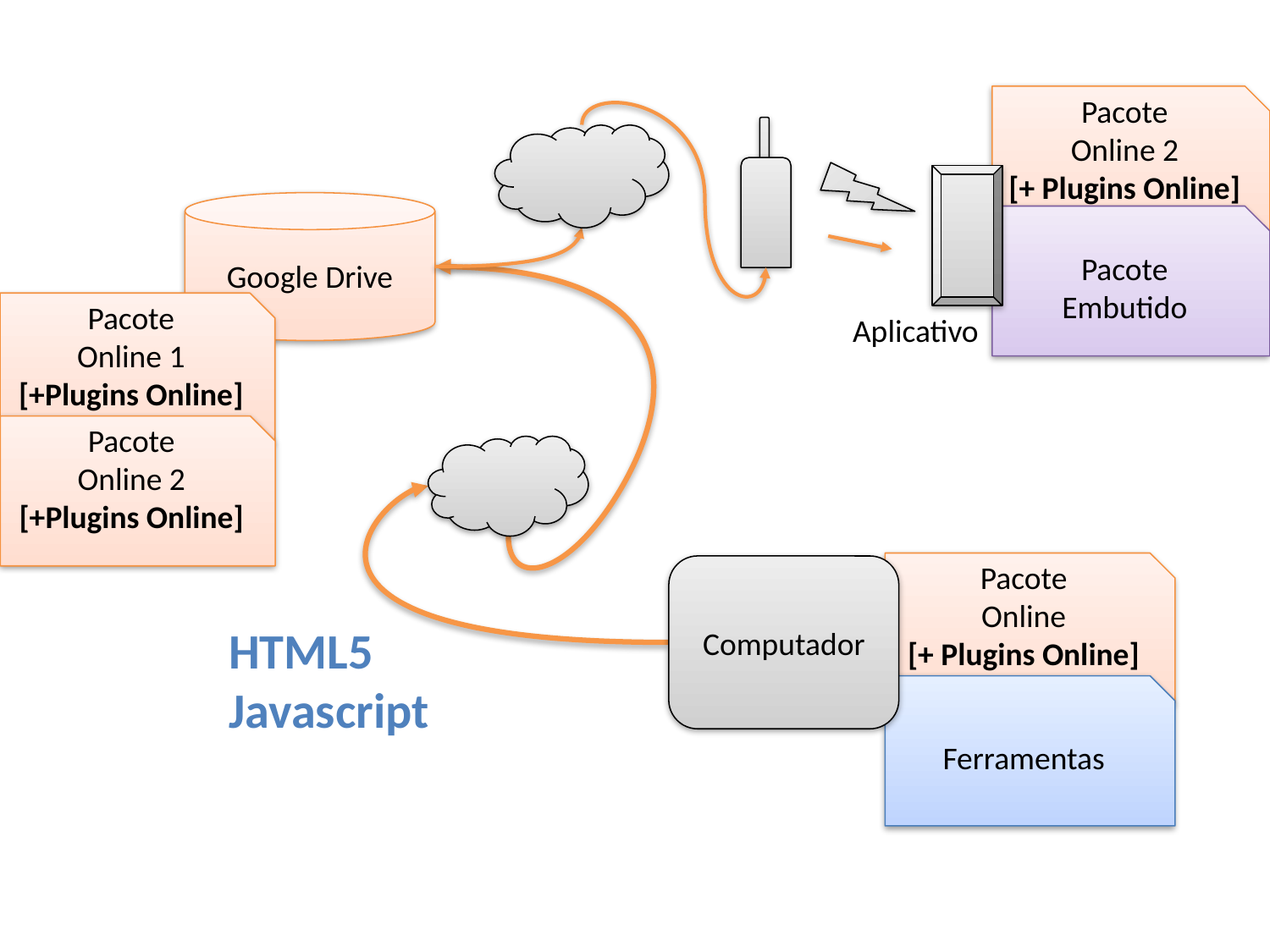

Pacote
Online 2
[+ Plugins Online]

Google Drive
Pacote
Embutido
Pacote
Online 1
[+Plugins Online]

Aplicativo
Pacote
Online 2
[+Plugins Online]

Pacote
Online
[+ Plugins Online]

Computador
HTML5
Javascript
Ferramentas